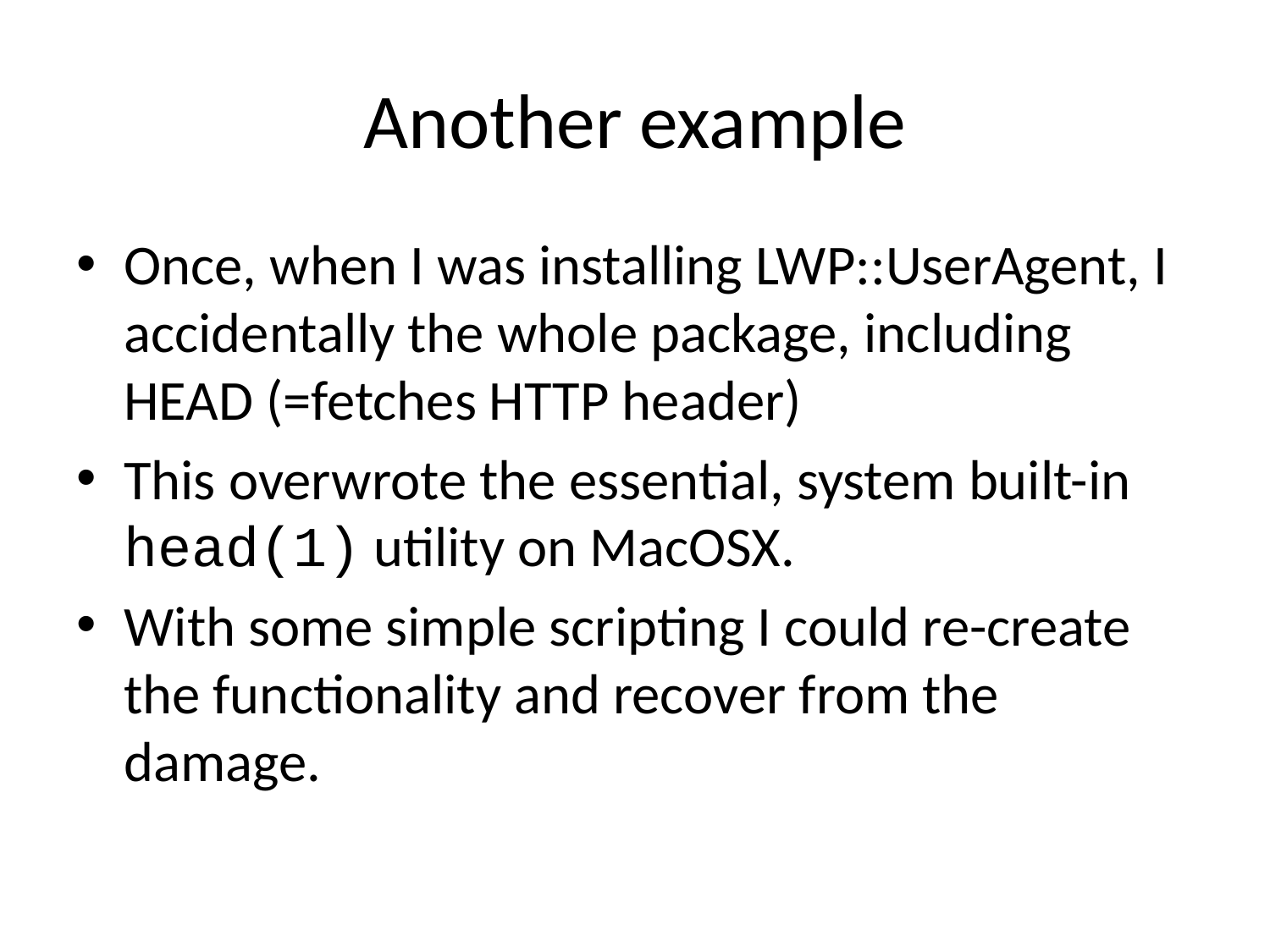

# Another example
Once, when I was installing LWP::UserAgent, I accidentally the whole package, including HEAD (=fetches HTTP header)
This overwrote the essential, system built-in head(1) utility on MacOSX.
With some simple scripting I could re-create the functionality and recover from the damage.